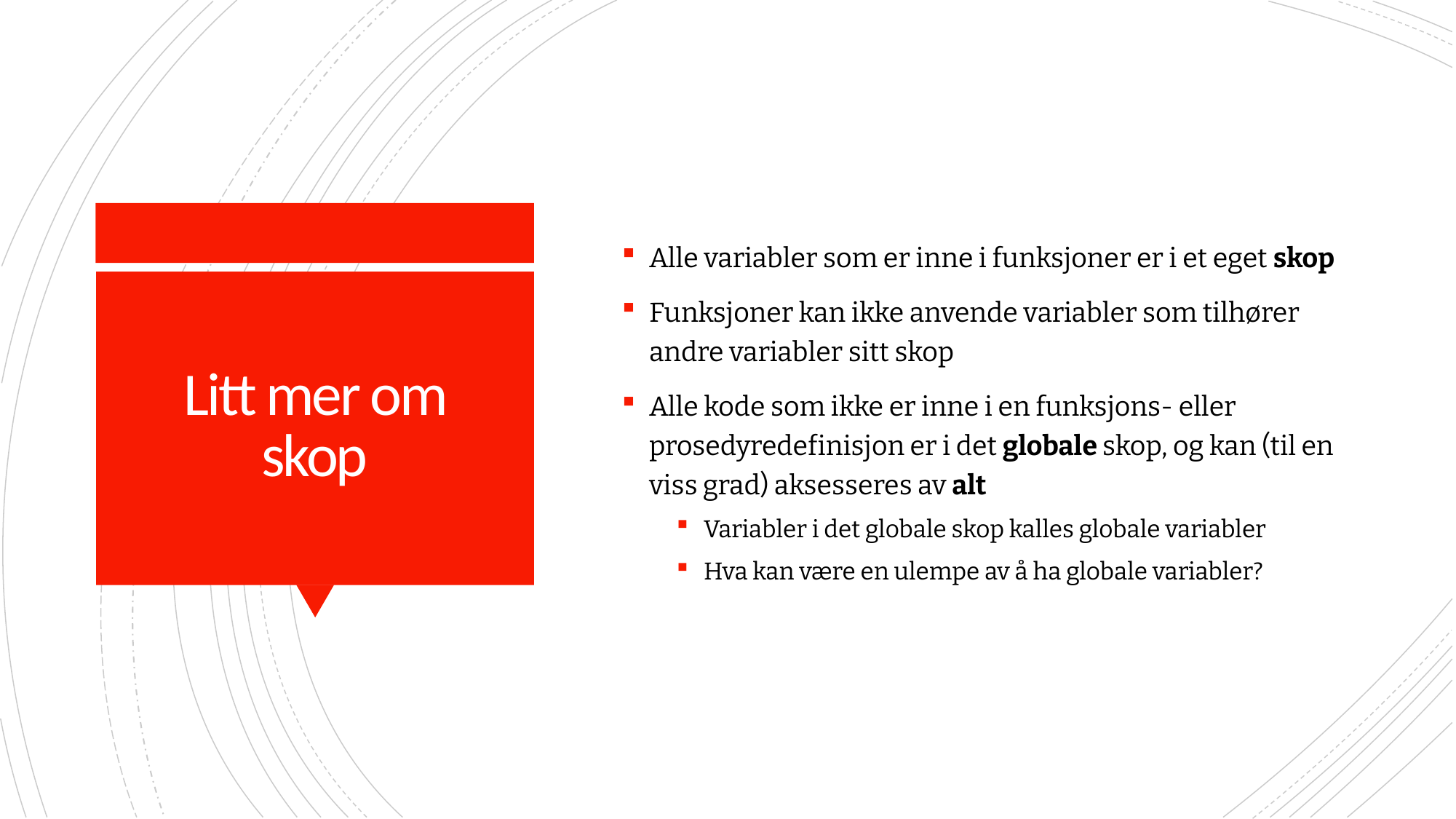

Alle variabler som er inne i funksjoner er i et eget skop
Funksjoner kan ikke anvende variabler som tilhører andre variabler sitt skop
Alle kode som ikke er inne i en funksjons- eller prosedyredefinisjon er i det globale skop, og kan (til en viss grad) aksesseres av alt
Variabler i det globale skop kalles globale variabler
Hva kan være en ulempe av å ha globale variabler?
# Litt mer om skop